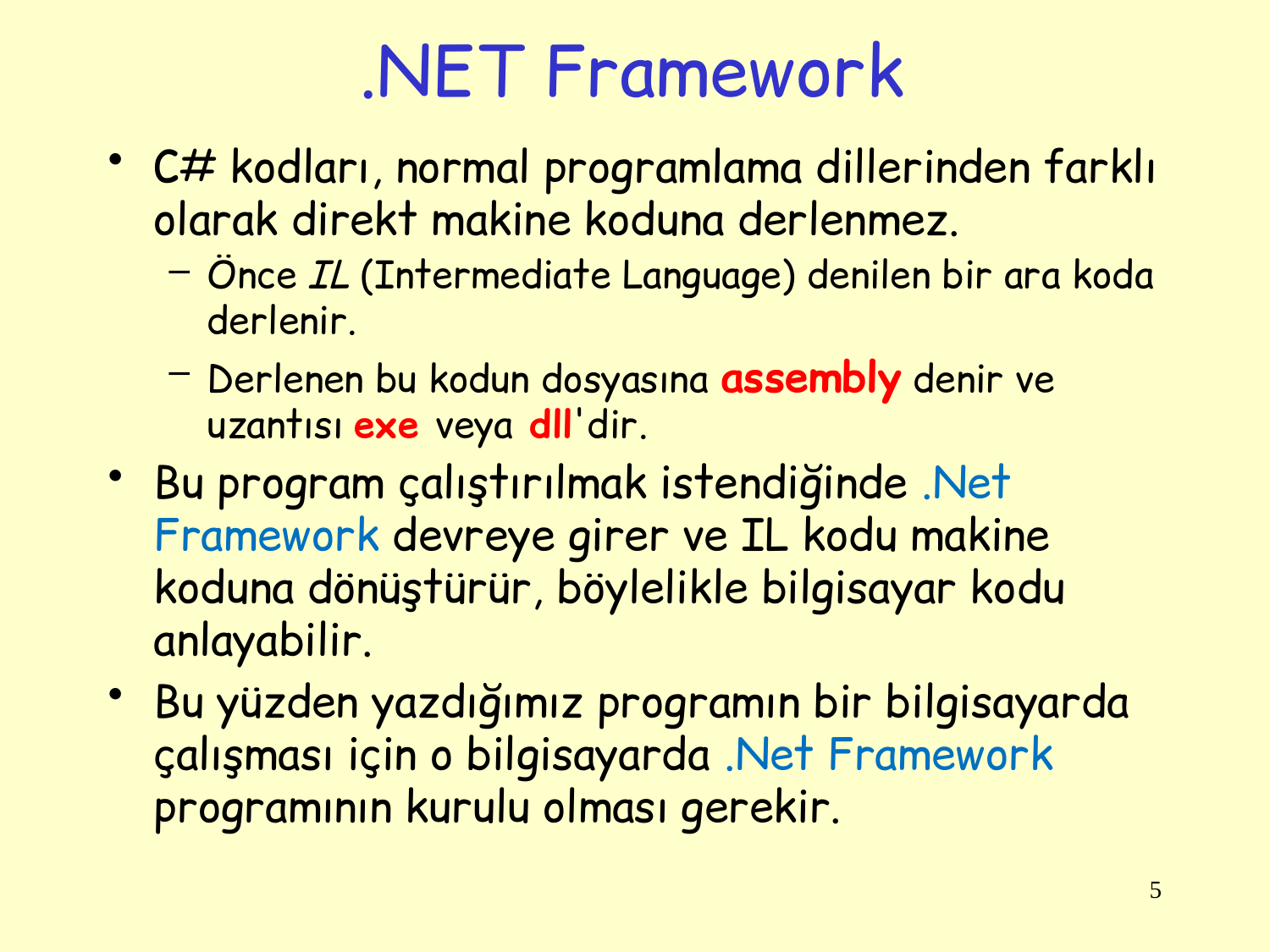

# .NET Framework
C# kodları, normal programlama dillerinden farklı olarak direkt makine koduna derlenmez.
Önce IL (Intermediate Language) denilen bir ara koda derlenir.
Derlenen bu kodun dosyasına assembly denir ve uzantısı exe veya dll'dir.
Bu program çalıştırılmak istendiğinde .Net Framework devreye girer ve IL kodu makine koduna dönüştürür, böylelikle bilgisayar kodu anlayabilir.
Bu yüzden yazdığımız programın bir bilgisayarda çalışması için o bilgisayarda .Net Framework programının kurulu olması gerekir.
5